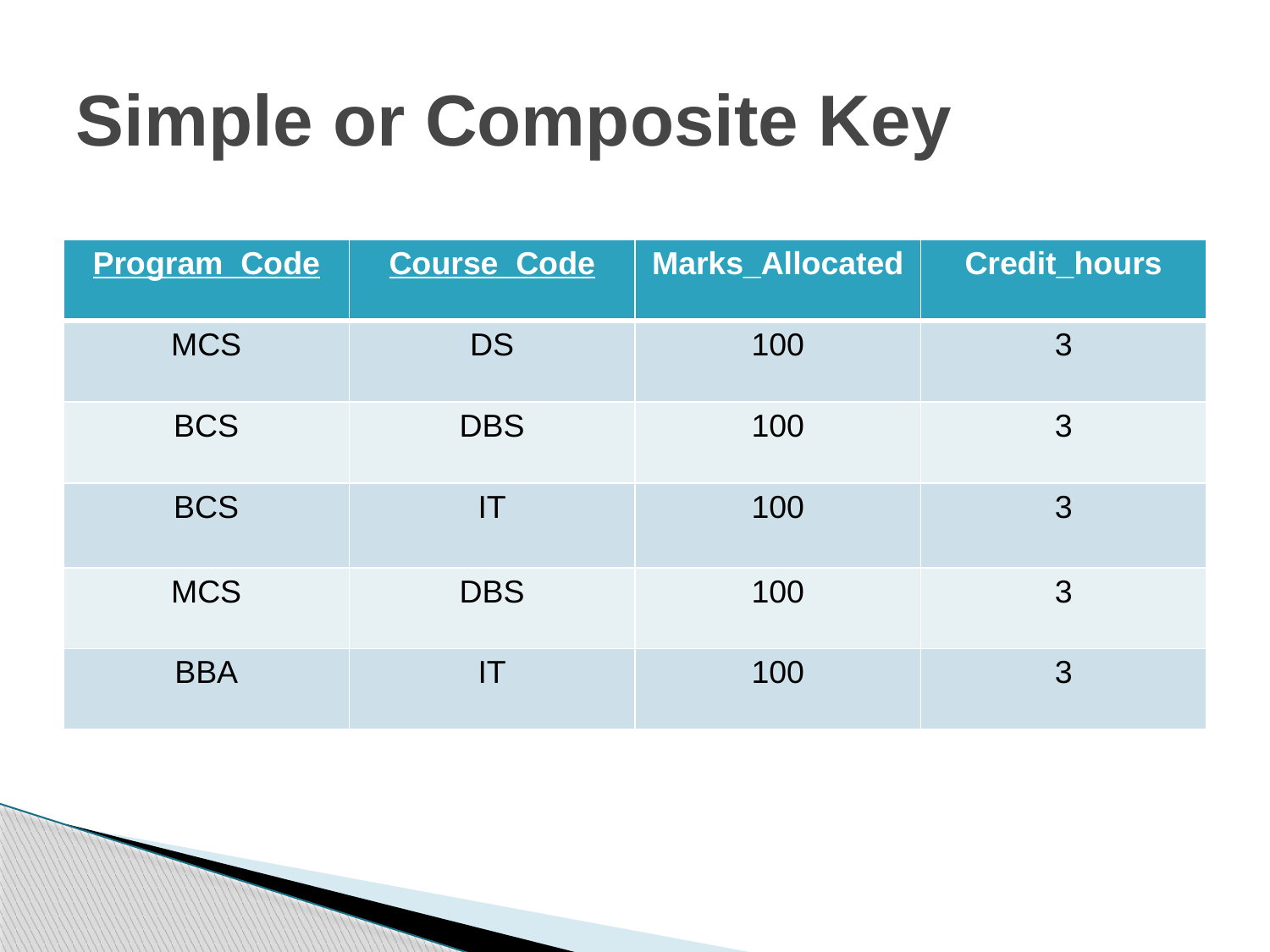

# Simple or Composite Key
| Program\_Code | Course\_Code | Marks\_Allocated | Credit\_hours |
| --- | --- | --- | --- |
| MCS | DS | 100 | 3 |
| BCS | DBS | 100 | 3 |
| BCS | IT | 100 | 3 |
| MCS | DBS | 100 | 3 |
| BBA | IT | 100 | 3 |